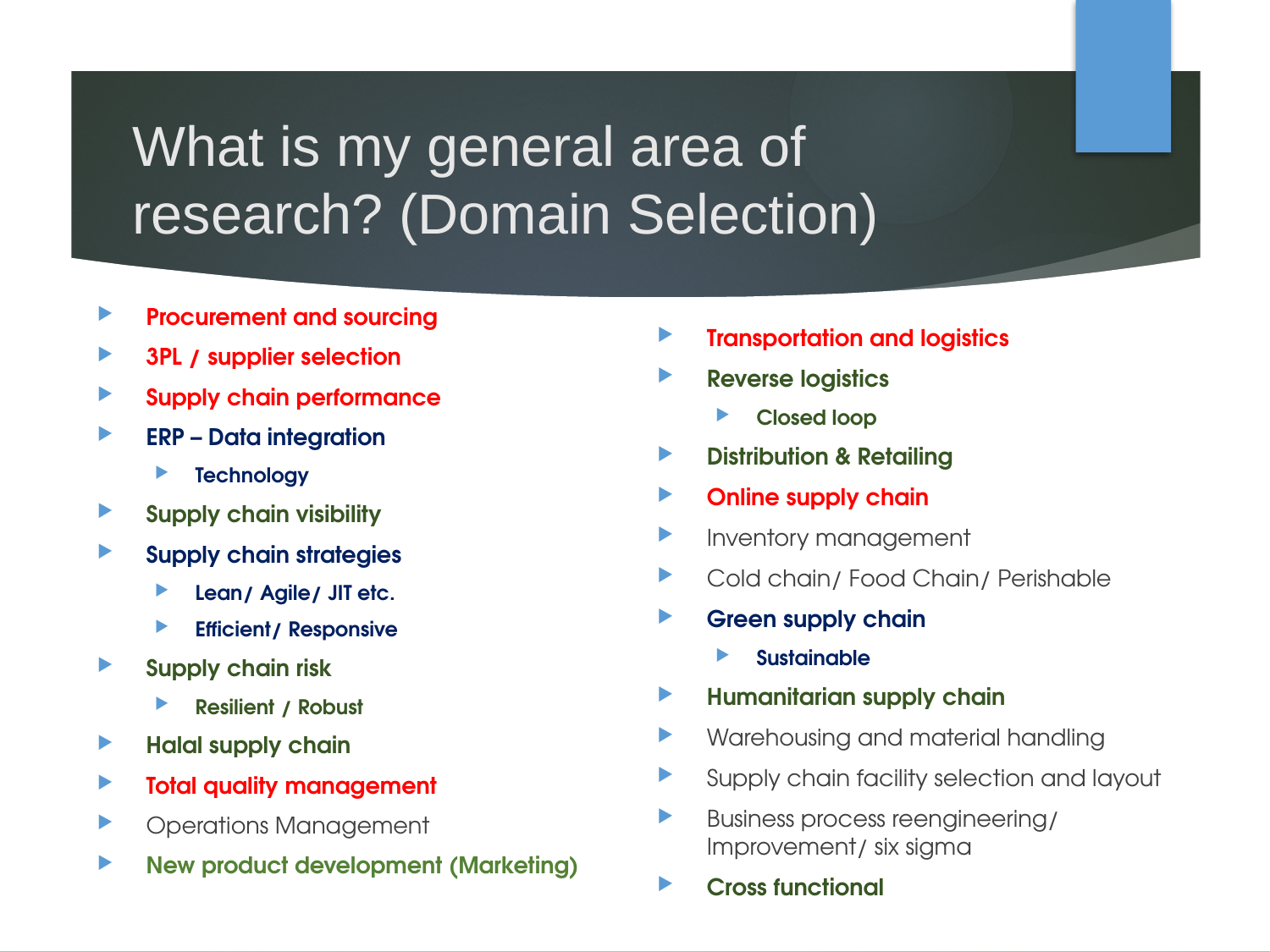

# What is my general area of research? (Domain Selection)
Procurement and sourcing
3PL / supplier selection
Supply chain performance
ERP – Data integration
Technology
Supply chain visibility
Supply chain strategies
Lean/ Agile/ JIT etc.
Efficient/ Responsive
Supply chain risk
Resilient / Robust
Halal supply chain
Total quality management
Operations Management
New product development (Marketing)

Transportation and logistics
Reverse logistics
Closed loop
Distribution & Retailing
Online supply chain
Inventory management
Cold chain/ Food Chain/ Perishable
Green supply chain
Sustainable
Humanitarian supply chain
Warehousing and material handling
Supply chain facility selection and layout
Business process reengineering/ Improvement/ six sigma
Cross functional